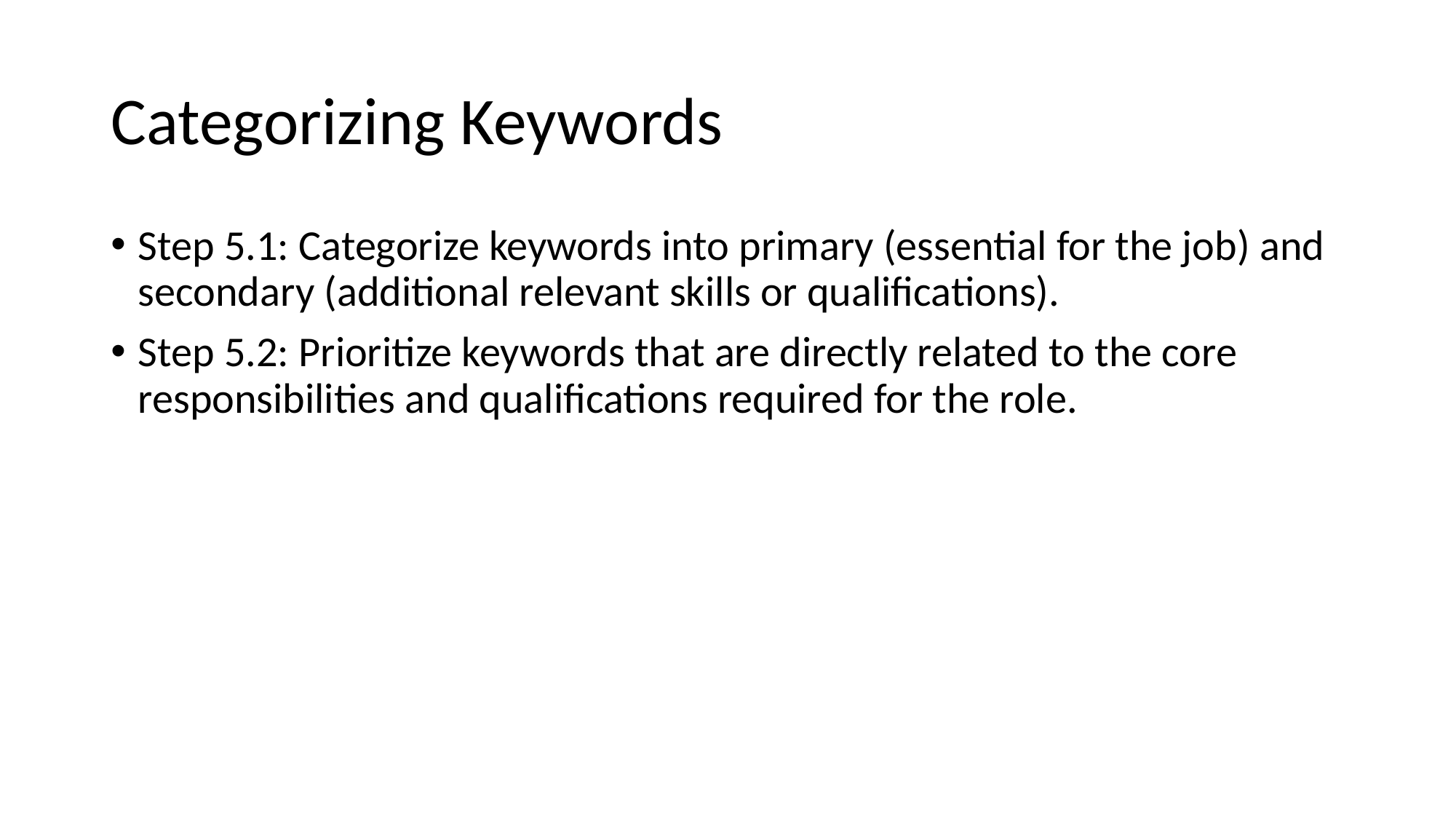

# Categorizing Keywords
Step 5.1: Categorize keywords into primary (essential for the job) and secondary (additional relevant skills or qualifications).
Step 5.2: Prioritize keywords that are directly related to the core responsibilities and qualifications required for the role.